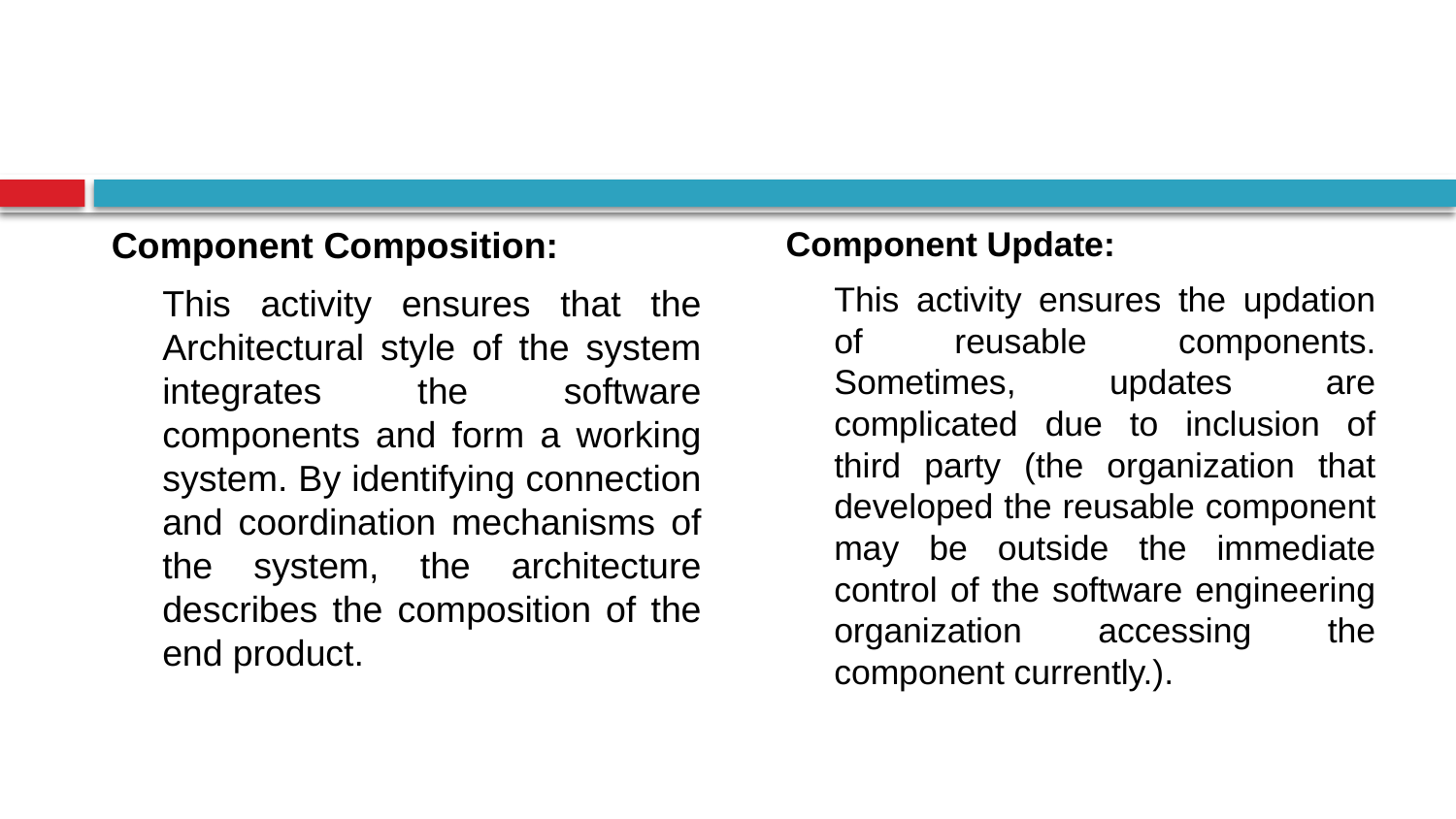

#
Component Update:
	This activity ensures the updation of reusable components. Sometimes, updates are complicated due to inclusion of third party (the organization that developed the reusable component may be outside the immediate control of the software engineering organization accessing the component currently.).

Component Composition:
	This activity ensures that the Architectural style of the system integrates the software components and form a working system. By identifying connection and coordination mechanisms of the system, the architecture describes the composition of the end product.